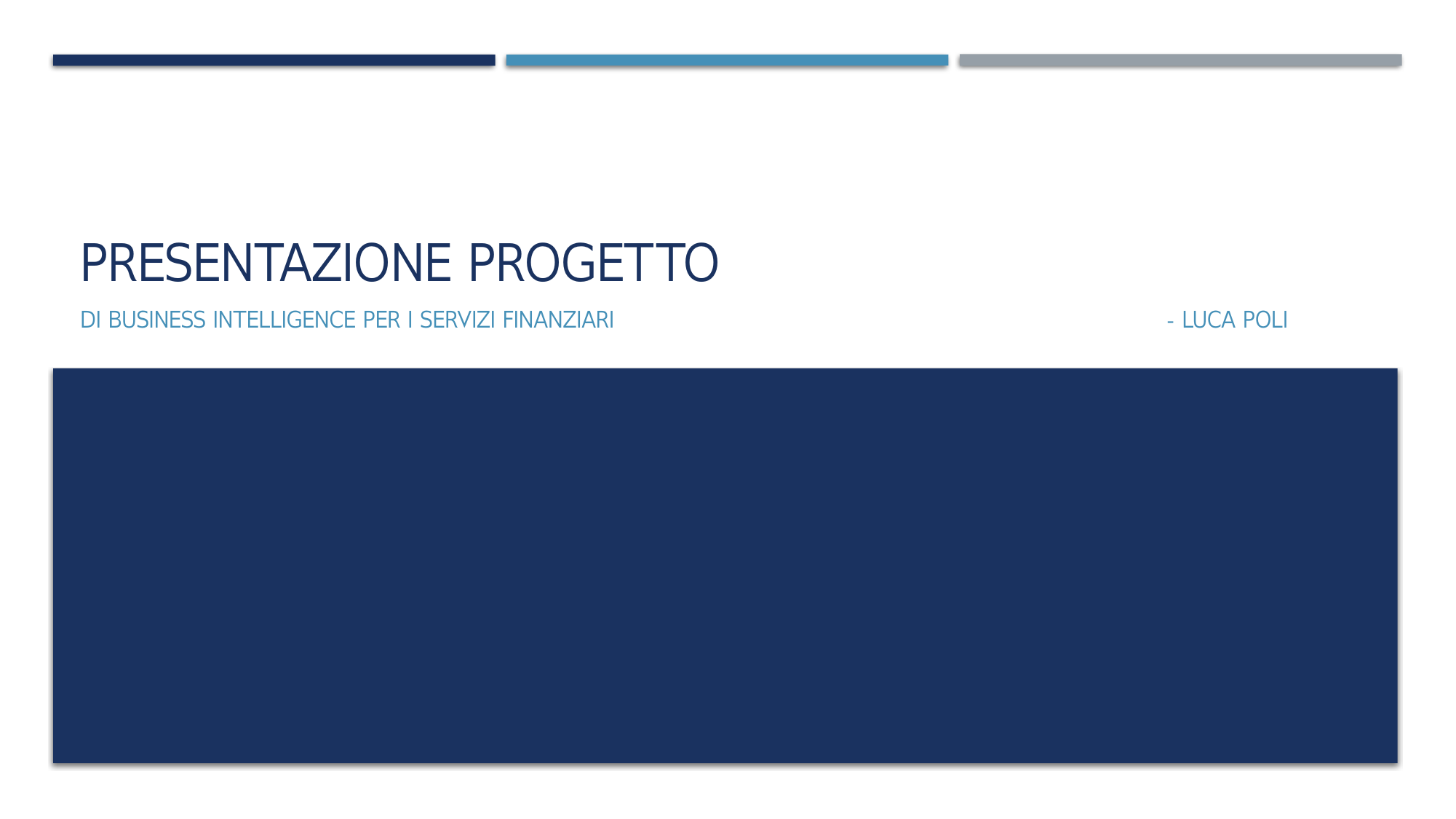

# Presentazione Progetto
Di BUSINESS INTELLIGENCE PER I SERVIZI FINANZIARI                                                                            - Luca Poli